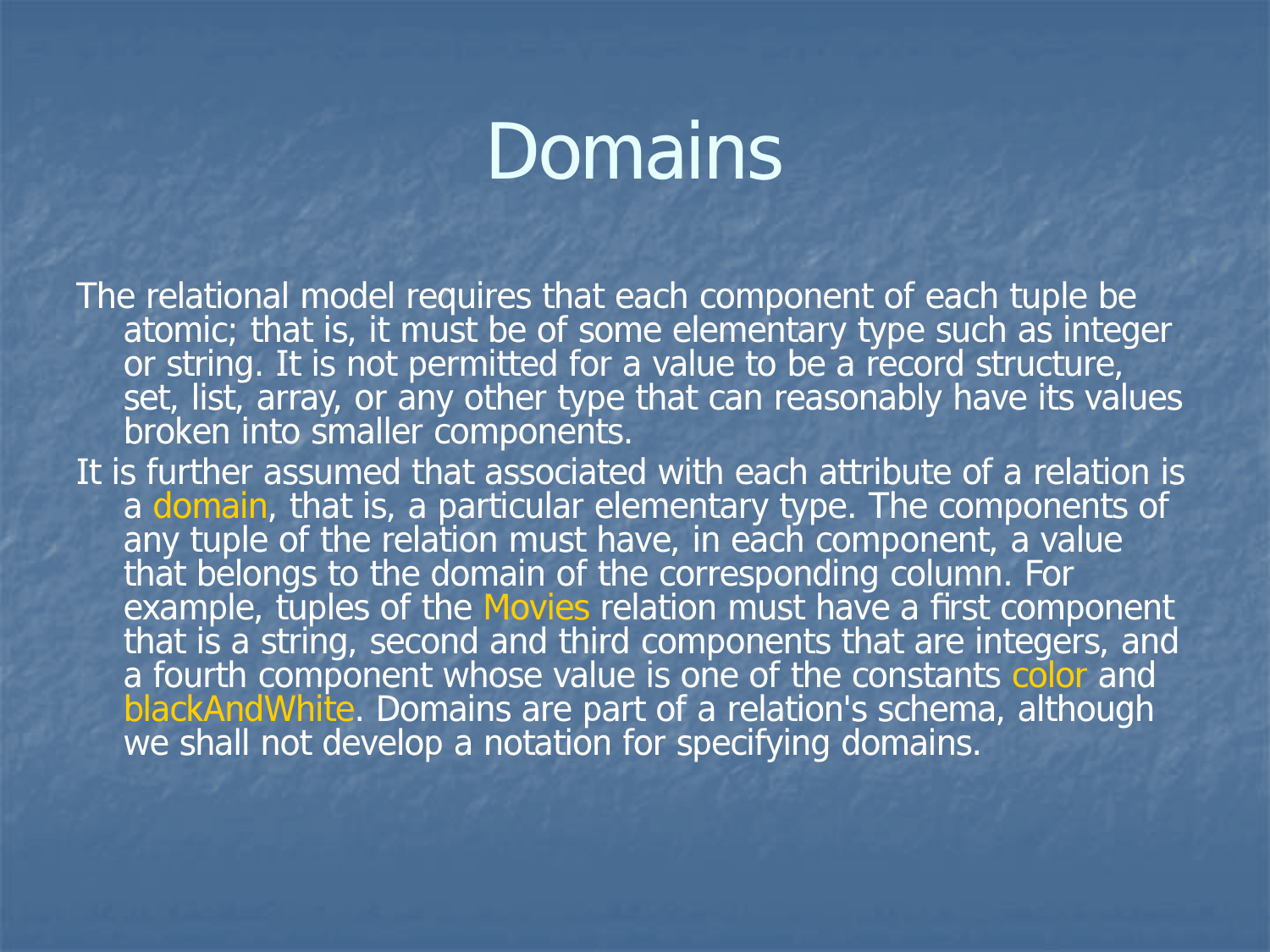

# Domains
The relational model requires that each component of each tuple be atomic; that is, it must be of some elementary type such as integer or string. It is not permitted for a value to be a record structure, set, list, array, or any other type that can reasonably have its values broken into smaller components.
It is further assumed that associated with each attribute of a relation is a domain, that is, a particular elementary type. The components of any tuple of the relation must have, in each component, a value that belongs to the domain of the corresponding column. For example, tuples of the Movies relation must have a first component that is a string, second and third components that are integers, and a fourth component whose value is one of the constants color and blackAndWhite. Domains are part of a relation's schema, although we shall not develop a notation for specifying domains.